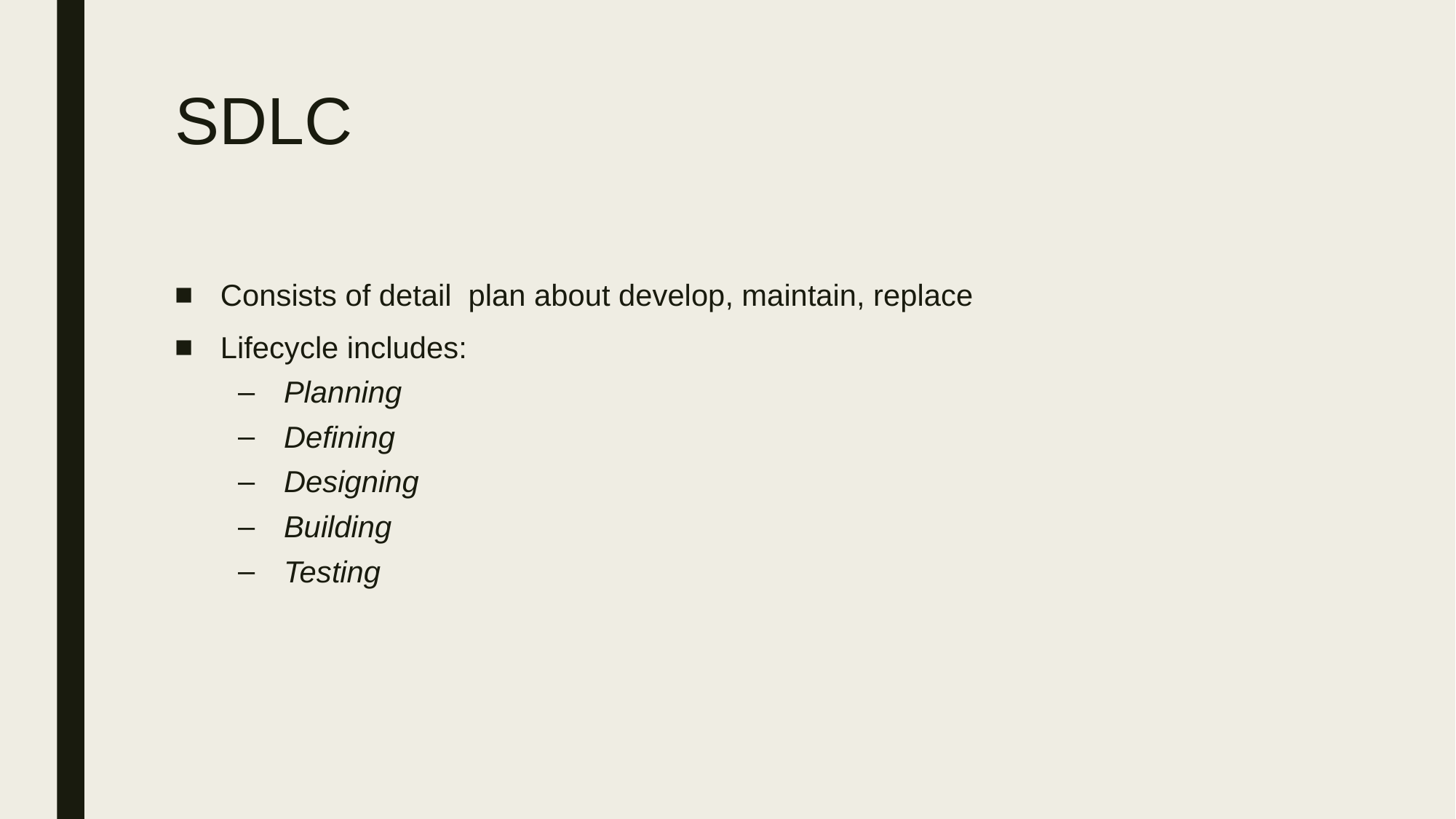

# SDLC
Consists of detail  plan about develop, maintain, replace
Lifecycle includes:
Planning
Defining
Designing
Building
Testing